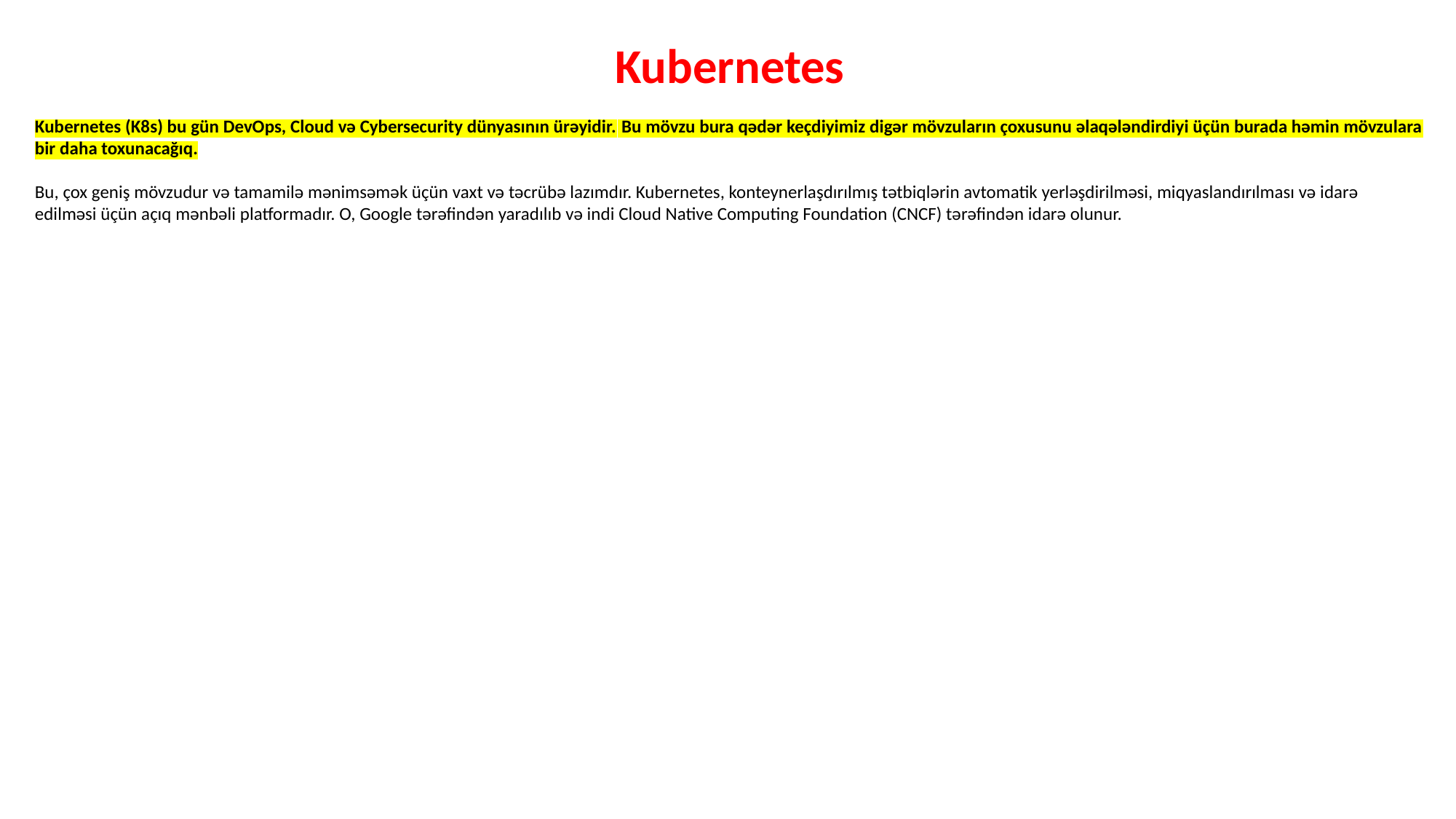

Kubernetes

Kubernetes (K8s) bu gün DevOps, Cloud və Cybersecurity dünyasının ürəyidir. Bu mövzu bura qədər keçdiyimiz digər mövzuların çoxusunu əlaqələndirdiyi üçün burada həmin mövzulara bir daha toxunacağıq.

Bu, çox geniş mövzudur və tamamilə mənimsəmək üçün vaxt və təcrübə lazımdır. Kubernetes, konteynerlaşdırılmış tətbiqlərin avtomatik yerləşdirilməsi, miqyaslandırılması və idarə edilməsi üçün açıq mənbəli platformadır. O, Google tərəfindən yaradılıb və indi Cloud Native Computing Foundation (CNCF) tərəfindən idarə olunur.